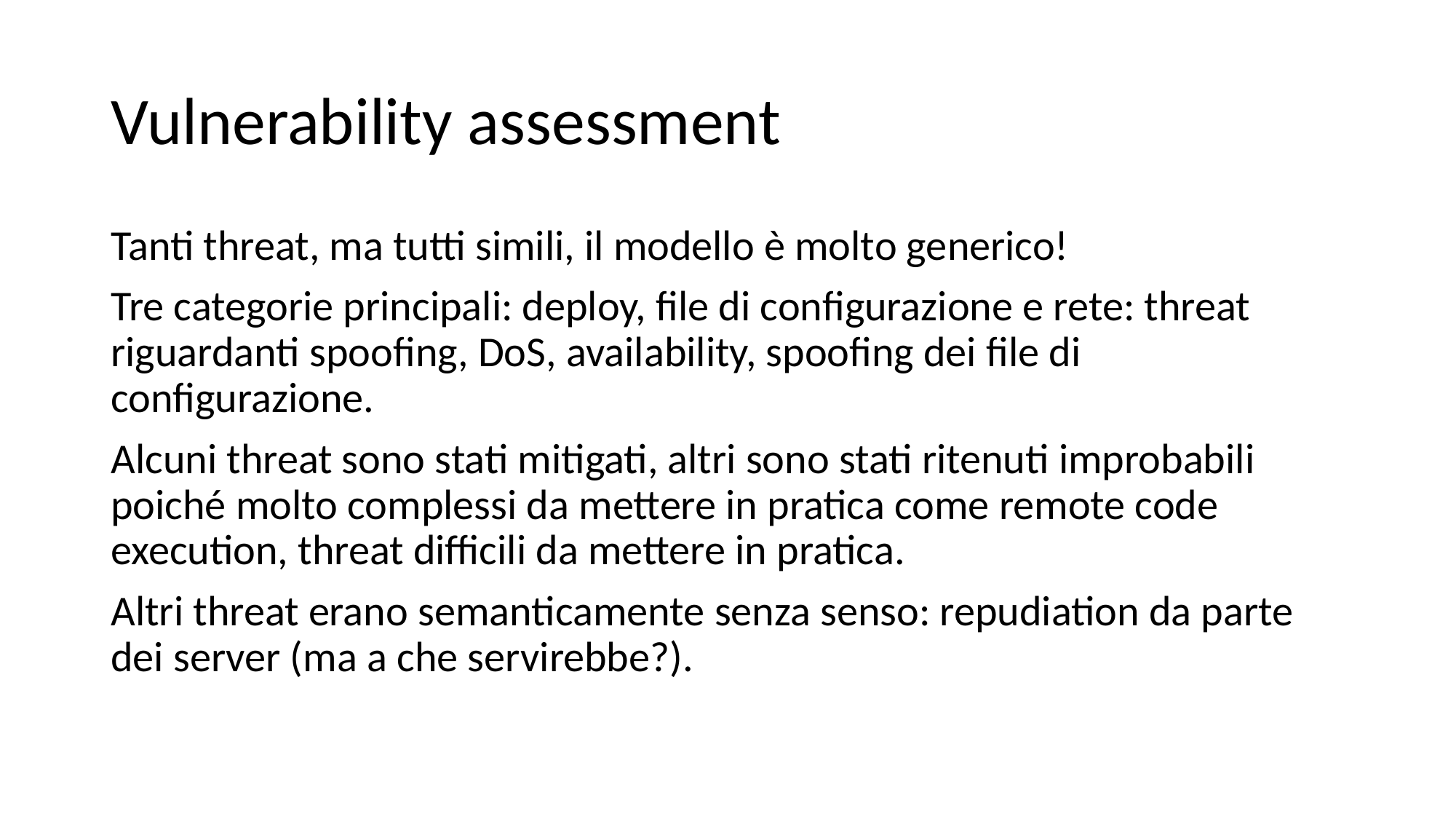

# Vulnerability assessment
Tanti threat, ma tutti simili, il modello è molto generico!
Tre categorie principali: deploy, file di configurazione e rete: threat riguardanti spoofing, DoS, availability, spoofing dei file di configurazione.
Alcuni threat sono stati mitigati, altri sono stati ritenuti improbabili poiché molto complessi da mettere in pratica come remote code execution, threat difficili da mettere in pratica.
Altri threat erano semanticamente senza senso: repudiation da parte dei server (ma a che servirebbe?).